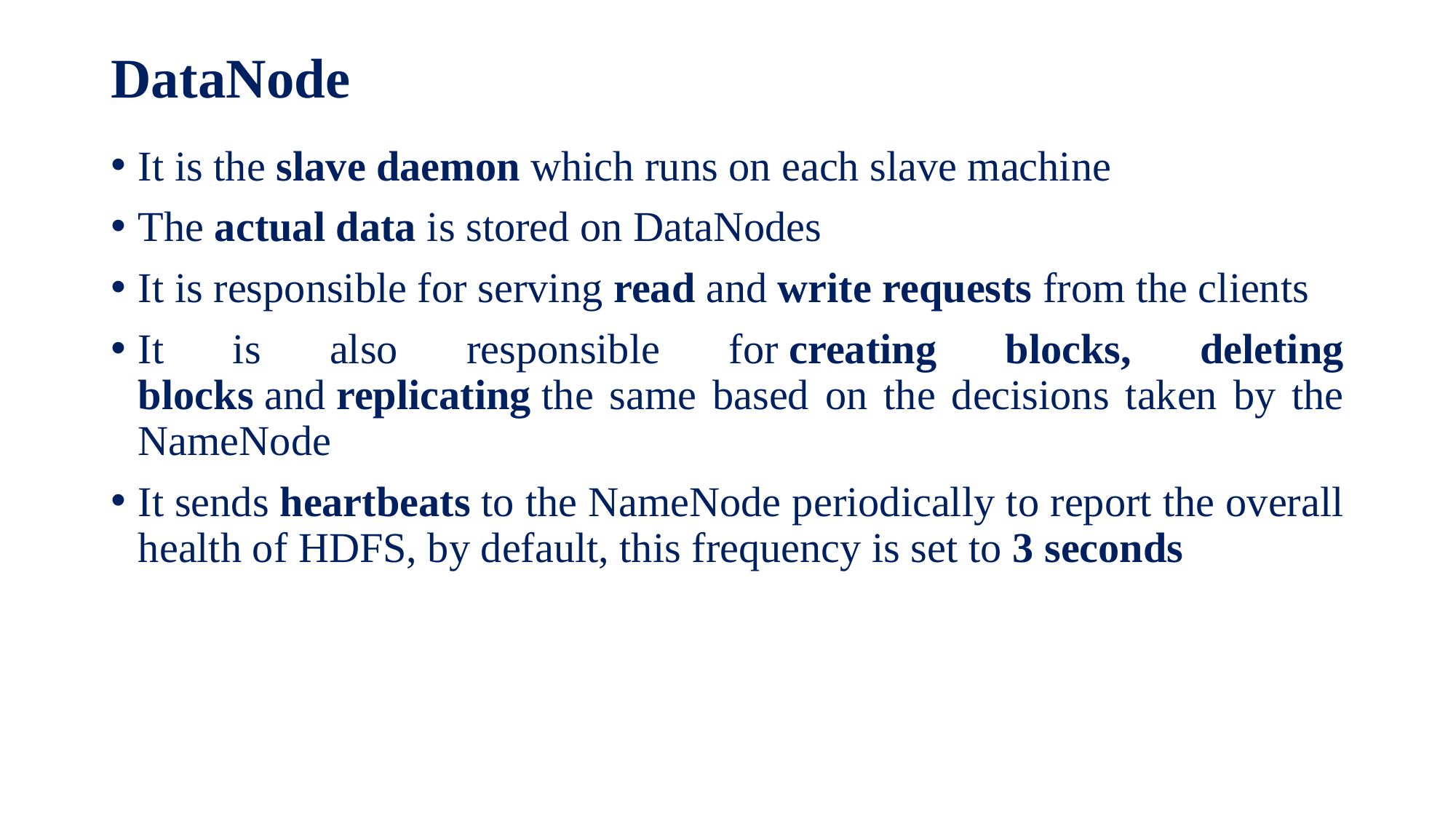

# DataNode
It is the slave daemon which runs on each slave machine
The actual data is stored on DataNodes
It is responsible for serving read and write requests from the clients
It is also responsible for creating blocks, deleting blocks and replicating the same based on the decisions taken by the NameNode
It sends heartbeats to the NameNode periodically to report the overall health of HDFS, by default, this frequency is set to 3 seconds